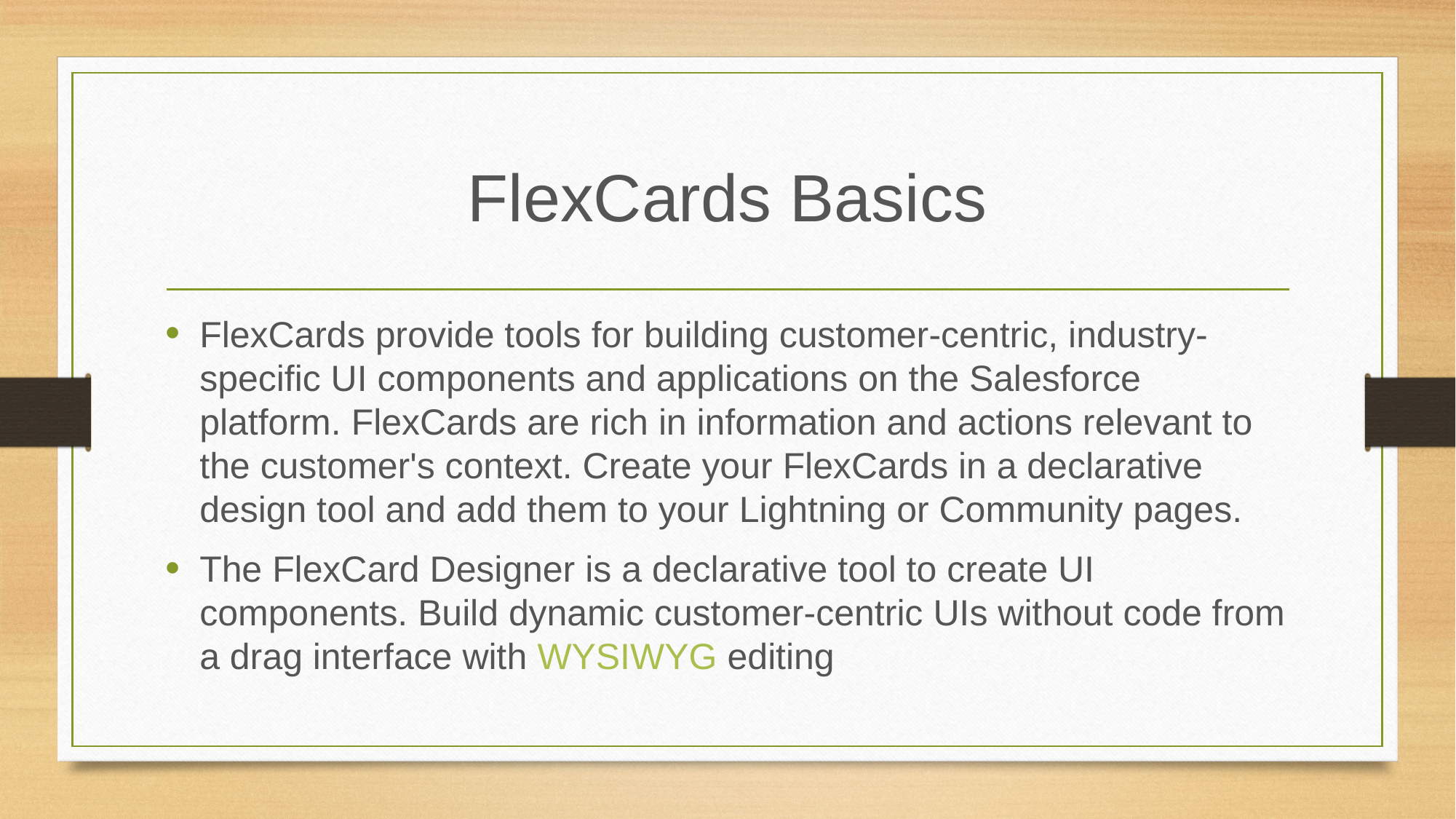

# FlexCards Basics
FlexCards provide tools for building customer-centric, industry-specific UI components and applications on the Salesforce platform. FlexCards are rich in information and actions relevant to the customer's context. Create your FlexCards in a declarative design tool and add them to your Lightning or Community pages.
The FlexCard Designer is a declarative tool to create UI components. Build dynamic customer-centric UIs without code from a drag interface with WYSIWYG editing